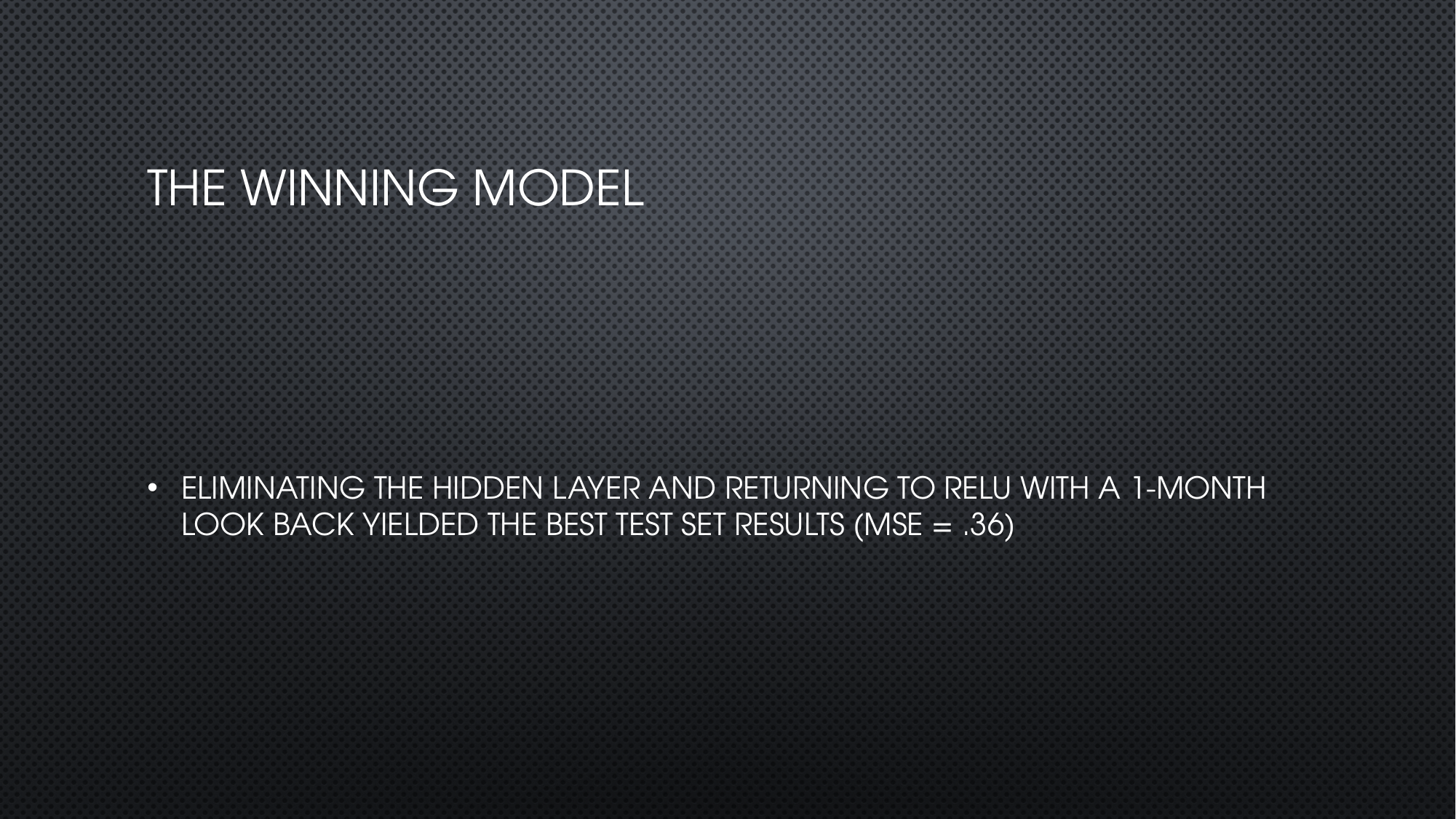

# The Winning Model
eliminating the hidden layer and returning to reLU with a 1-month look back yielded the best test set results (MSE = .36)